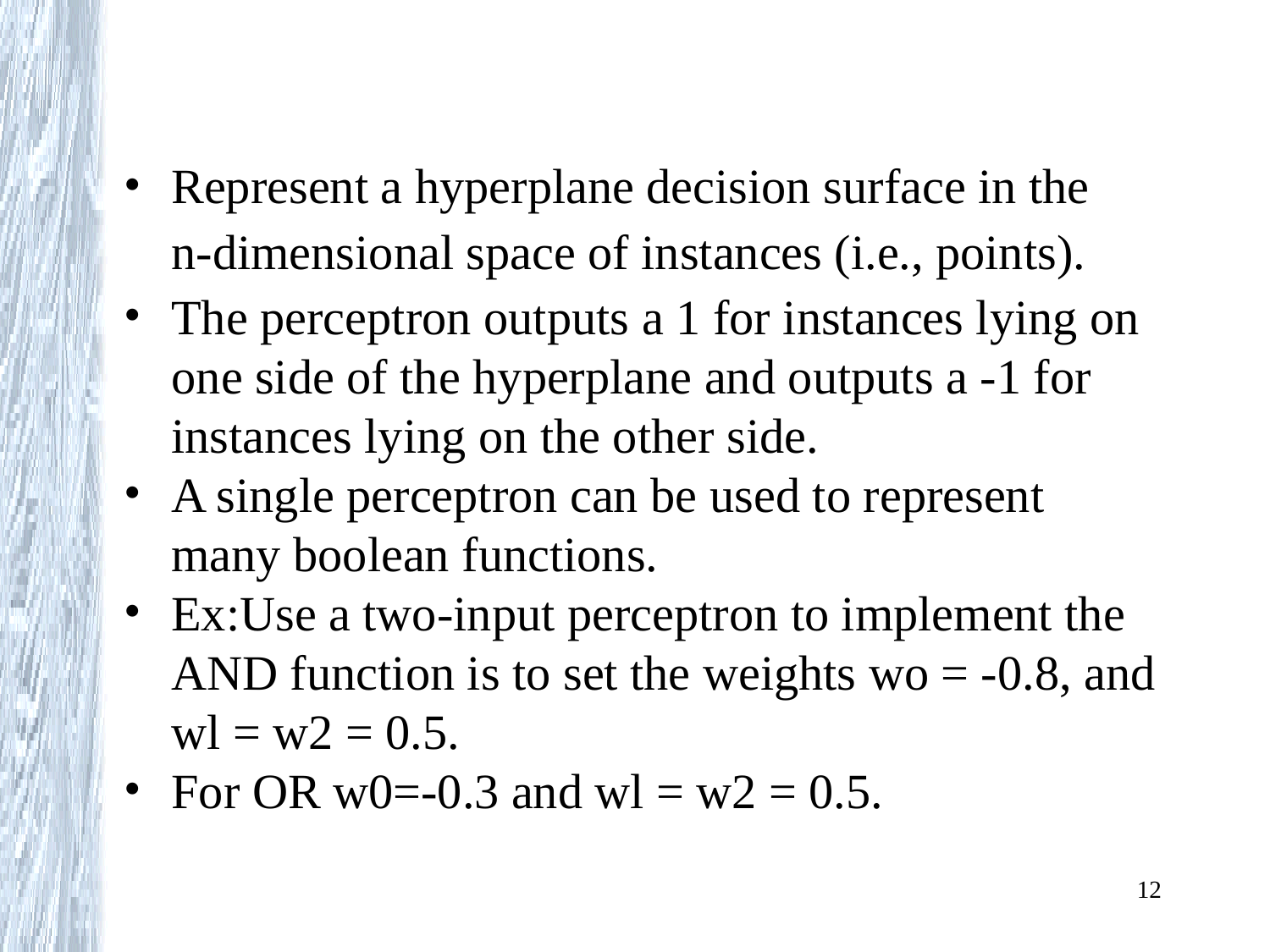

#
Represent a hyperplane decision surface in the
n-dimensional space of instances (i.e., points).
The perceptron outputs a 1 for instances lying on one side of the hyperplane and outputs a -1 for instances lying on the other side.
A single perceptron can be used to represent many boolean functions.
Ex:Use a two-input perceptron to implement the AND function is to set the weights wo = -0.8, and wl = w2 = 0.5.
For OR w0=-0.3 and wl = w2 = 0.5.

12